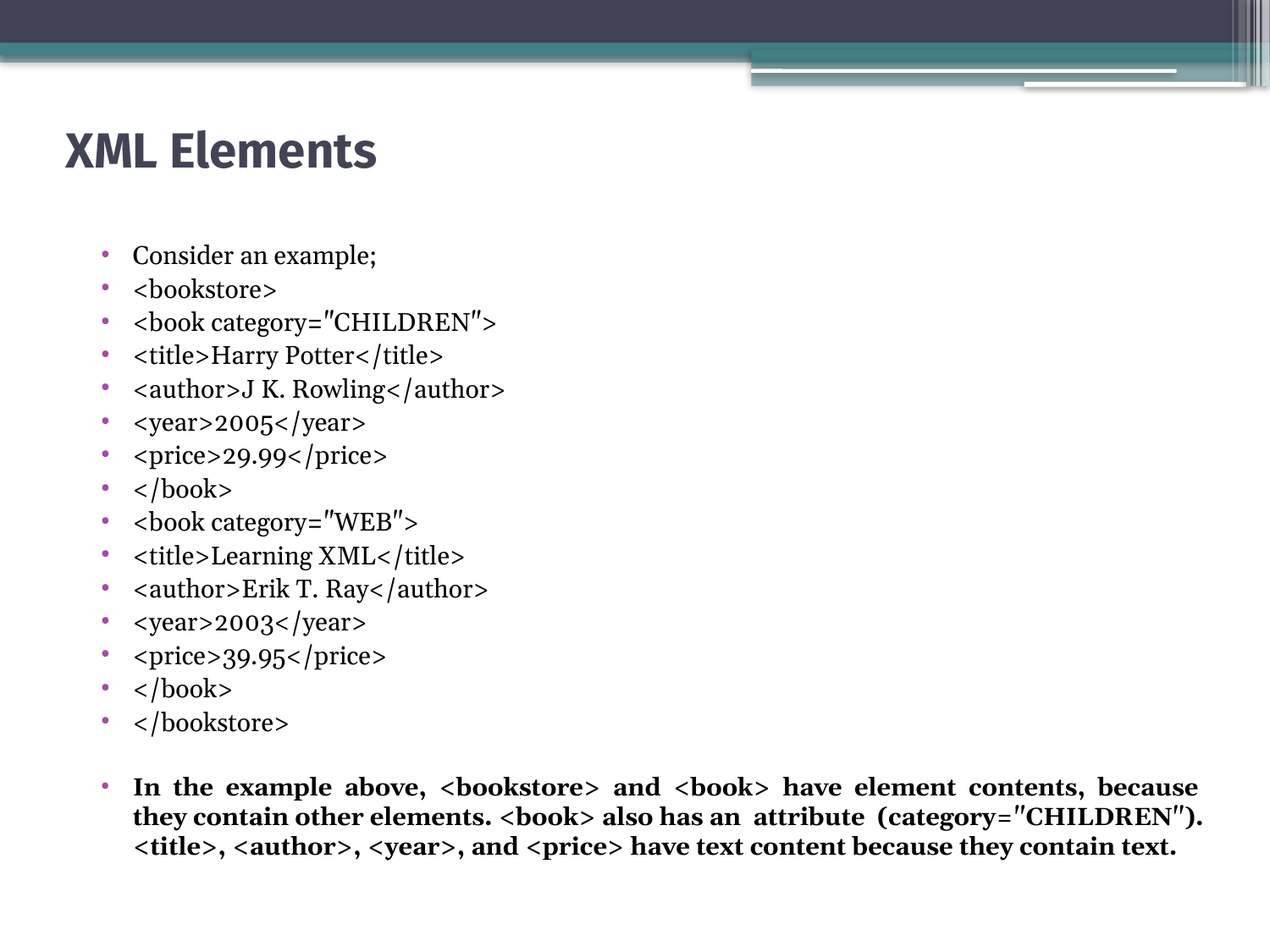

# XML Elements
Consider an example;
<bookstore>
<book category="CHILDREN">
<title>Harry Potter</title>
<author>J K. Rowling</author>
<year>2005</year>
<price>29.99</price>
</book>
<book category="WEB">
<title>Learning XML</title>
<author>Erik T. Ray</author>
<year>2003</year>
<price>39.95</price>
</book>
</bookstore>

In  the  example  above,  <bookstore>  and  <book>  have  element  contents,  because  they contain other elements. <book> also has an  attribute  (category="CHILDREN"). <title>, <author>, <year>, and <price> have text content because they contain text.